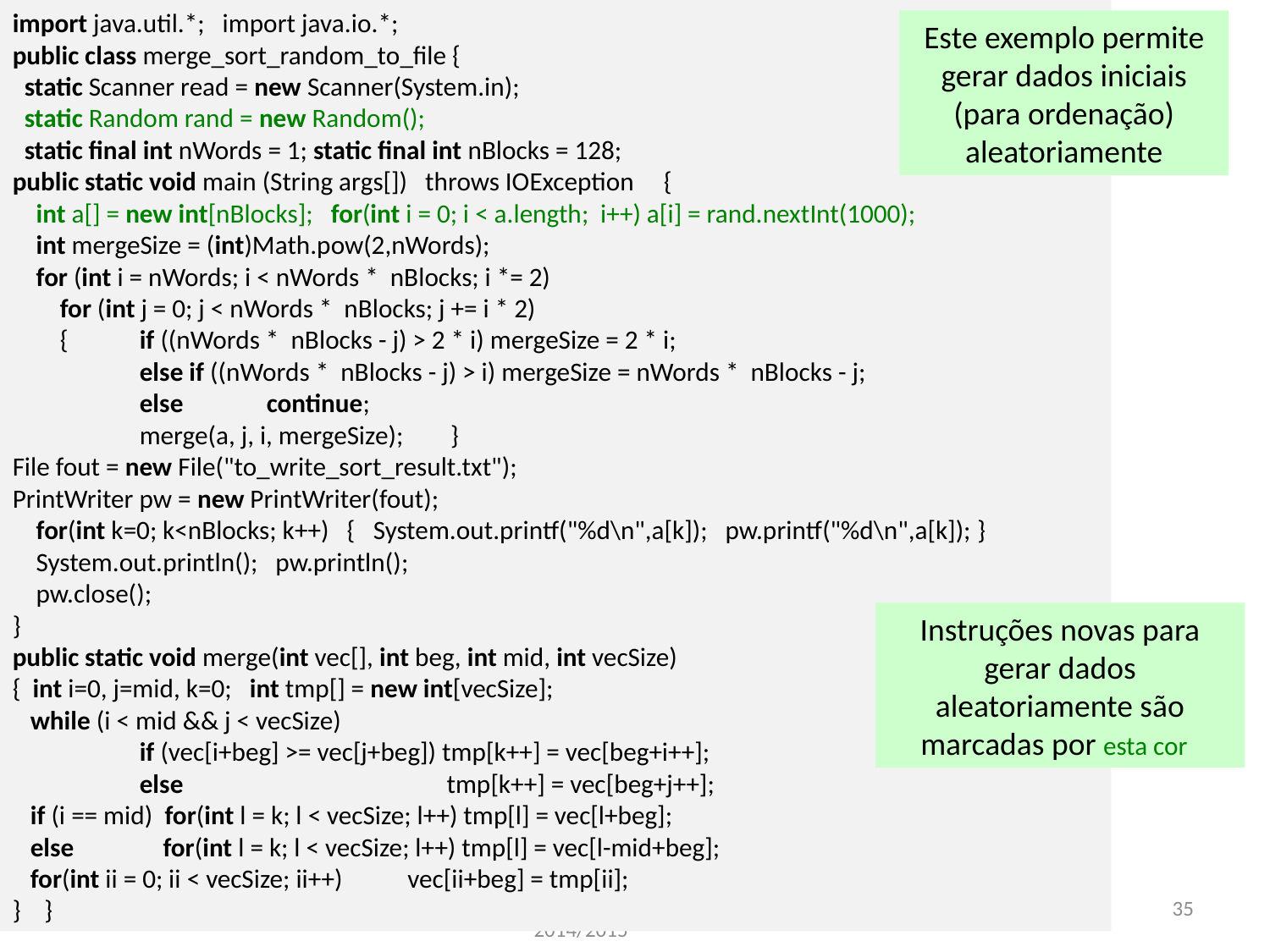

import java.util.*;   import java.io.*;
public class merge_sort_random_to_file {
  static Scanner read = new Scanner(System.in);
  static Random rand = new Random();
  static final int nWords = 1; static final int nBlocks = 128;
public static void main (String args[])   throws IOException     {
    int a[] = new int[nBlocks];   for(int i = 0; i < a.length;  i++) a[i] = rand.nextInt(1000);
    int mergeSize = (int)Math.pow(2,nWords);
    for (int i = nWords; i < nWords *  nBlocks; i *= 2)
        for (int j = 0; j < nWords *  nBlocks; j += i * 2)
        {	if ((nWords *  nBlocks - j) > 2 * i) mergeSize = 2 * i;
         	else if ((nWords *  nBlocks - j) > i) mergeSize = nWords *  nBlocks - j;
         	else	continue;
         	merge(a, j, i, mergeSize);        }
File fout = new File("to_write_sort_result.txt");
PrintWriter pw = new PrintWriter(fout);
    for(int k=0; k<nBlocks; k++)   {   System.out.printf("%d\n",a[k]);   pw.printf("%d\n",a[k]); }
    System.out.println();   pw.println();
    pw.close();
}
public static void merge(int vec[], int beg, int mid, int vecSize)
{  int i=0, j=mid, k=0;   int tmp[] = new int[vecSize];
   while (i < mid && j < vecSize)
   	if (vec[i+beg] >= vec[j+beg]) tmp[k++] = vec[beg+i++];
	else 		         tmp[k++] = vec[beg+j++];
   if (i == mid)  for(int l = k; l < vecSize; l++) tmp[l] = vec[l+beg];
   else               for(int l = k; l < vecSize; l++) tmp[l] = vec[l-mid+beg];
   for(int ii = 0; ii < vecSize; ii++)           vec[ii+beg] = tmp[ii];
}    }
Este exemplo permite gerar dados iniciais (para ordenação) aleatoriamente
Instruções novas para gerar dados aleatoriamente são marcadas por esta cor
Valeri Skliarov                                                                      2014/2015
35